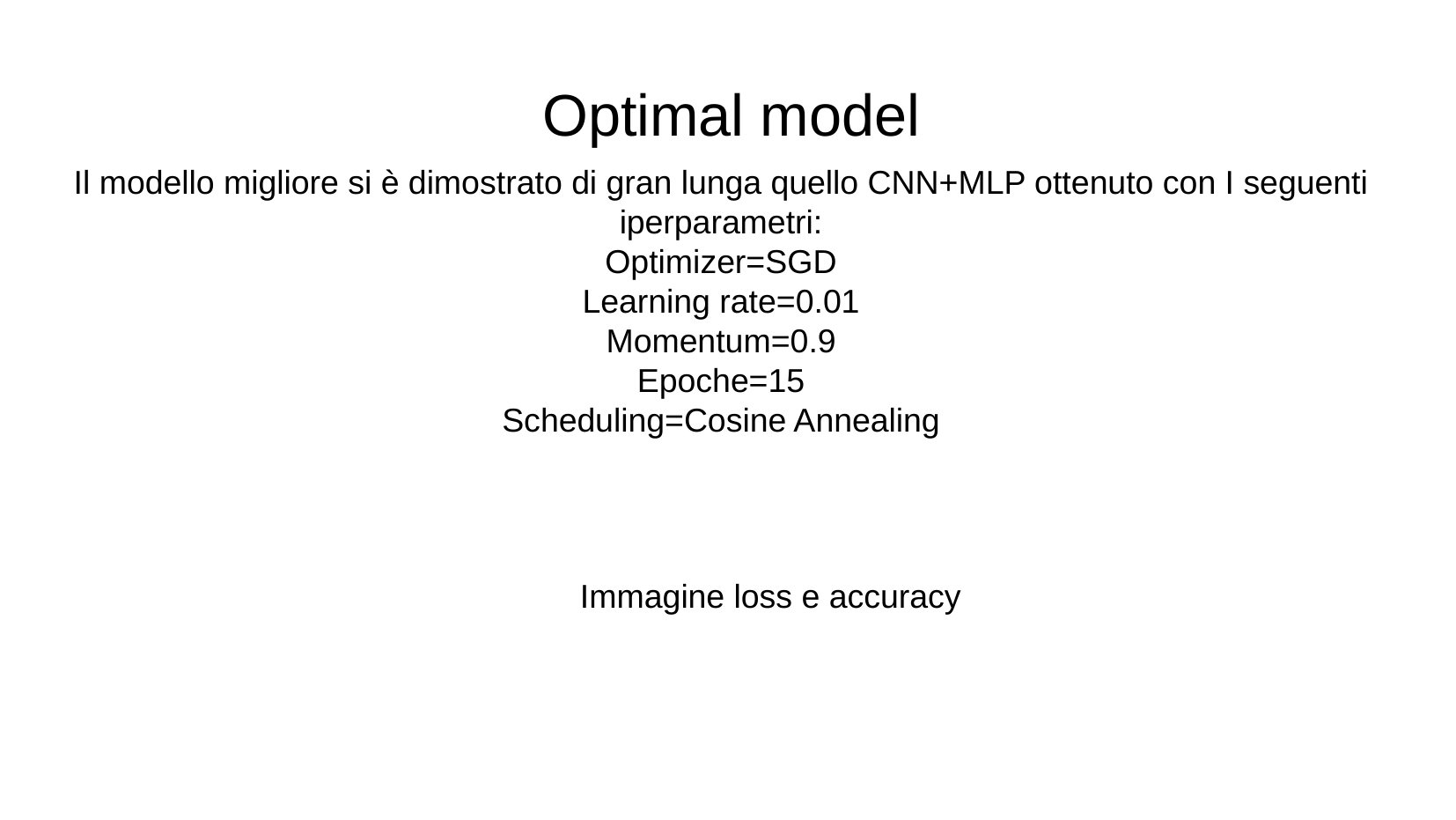

# Optimal model
Il modello migliore si è dimostrato di gran lunga quello CNN+MLP ottenuto con I seguenti iperparametri:
Optimizer=SGD
Learning rate=0.01
Momentum=0.9
Epoche=15
Scheduling=Cosine Annealing
Immagine loss e accuracy